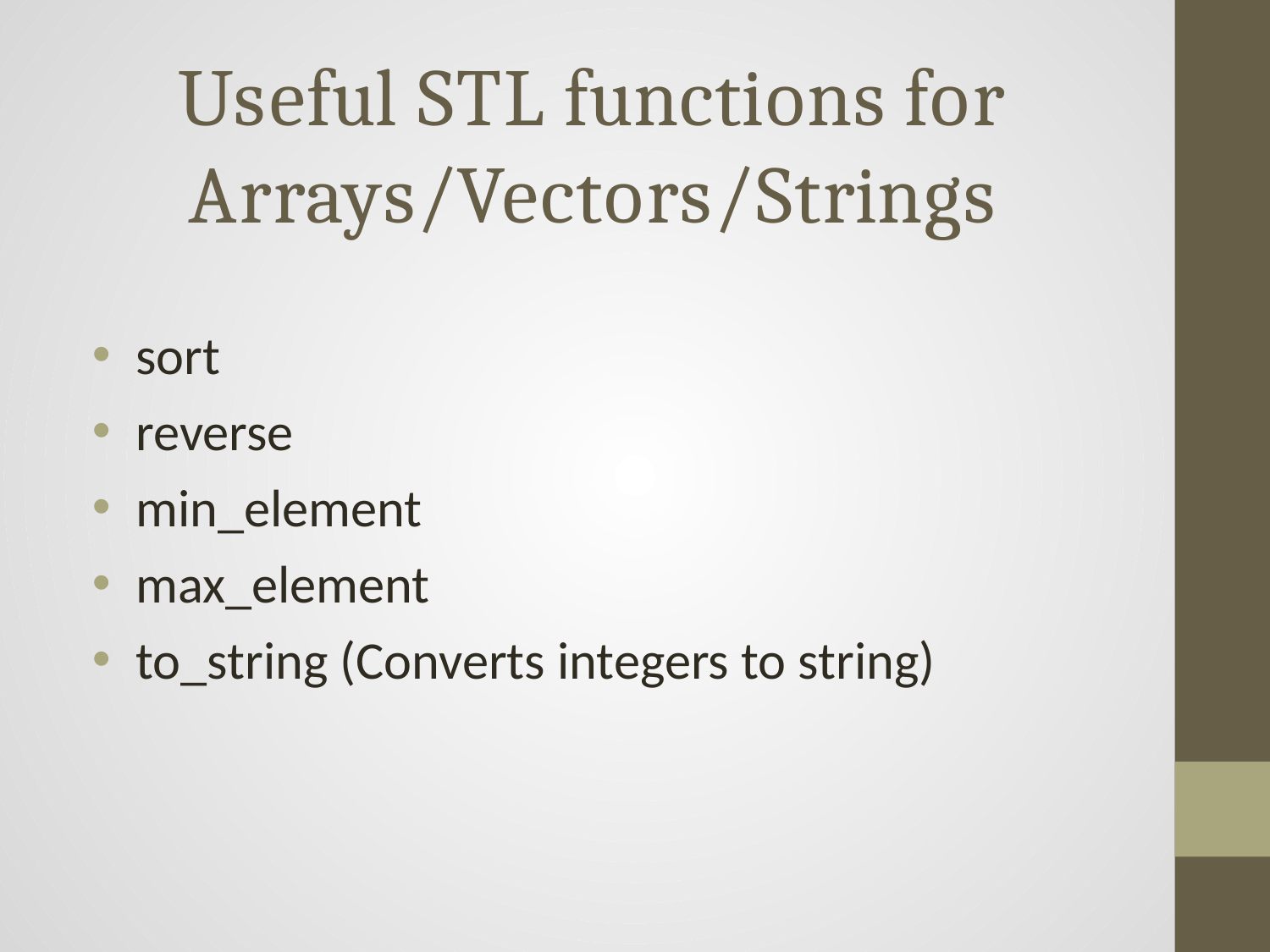

# Useful STL functions for Arrays/Vectors/Strings

 sort
 reverse
 min_element
 max_element
 to_string (Converts integers to string)